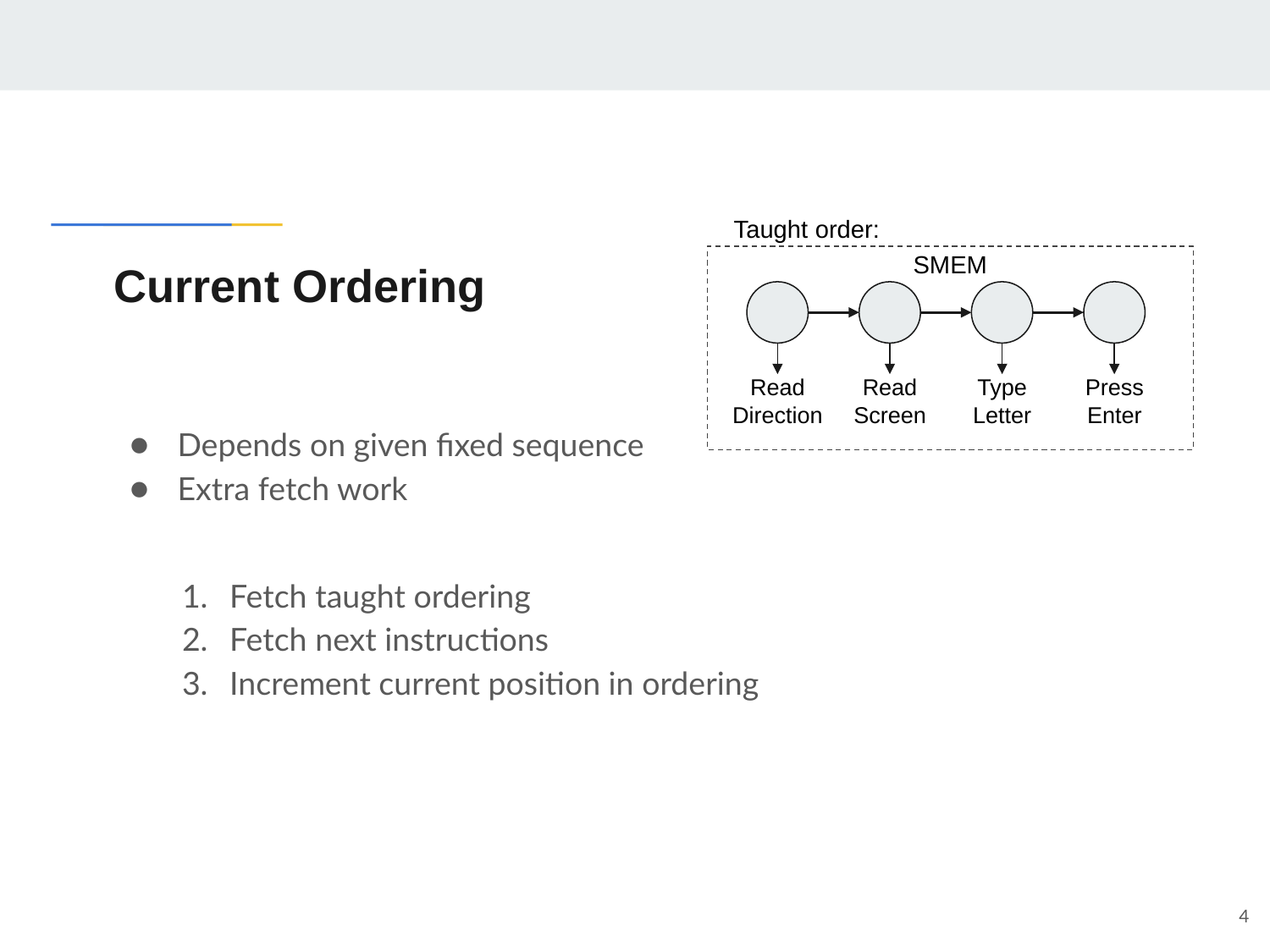

Taught order:
SMEM

Read Direction
Read Screen
Type Letter
Press Enter
# Current Ordering
Depends on given fixed sequence
Extra fetch work
Fetch taught ordering
Fetch next instructions
Increment current position in ordering
4